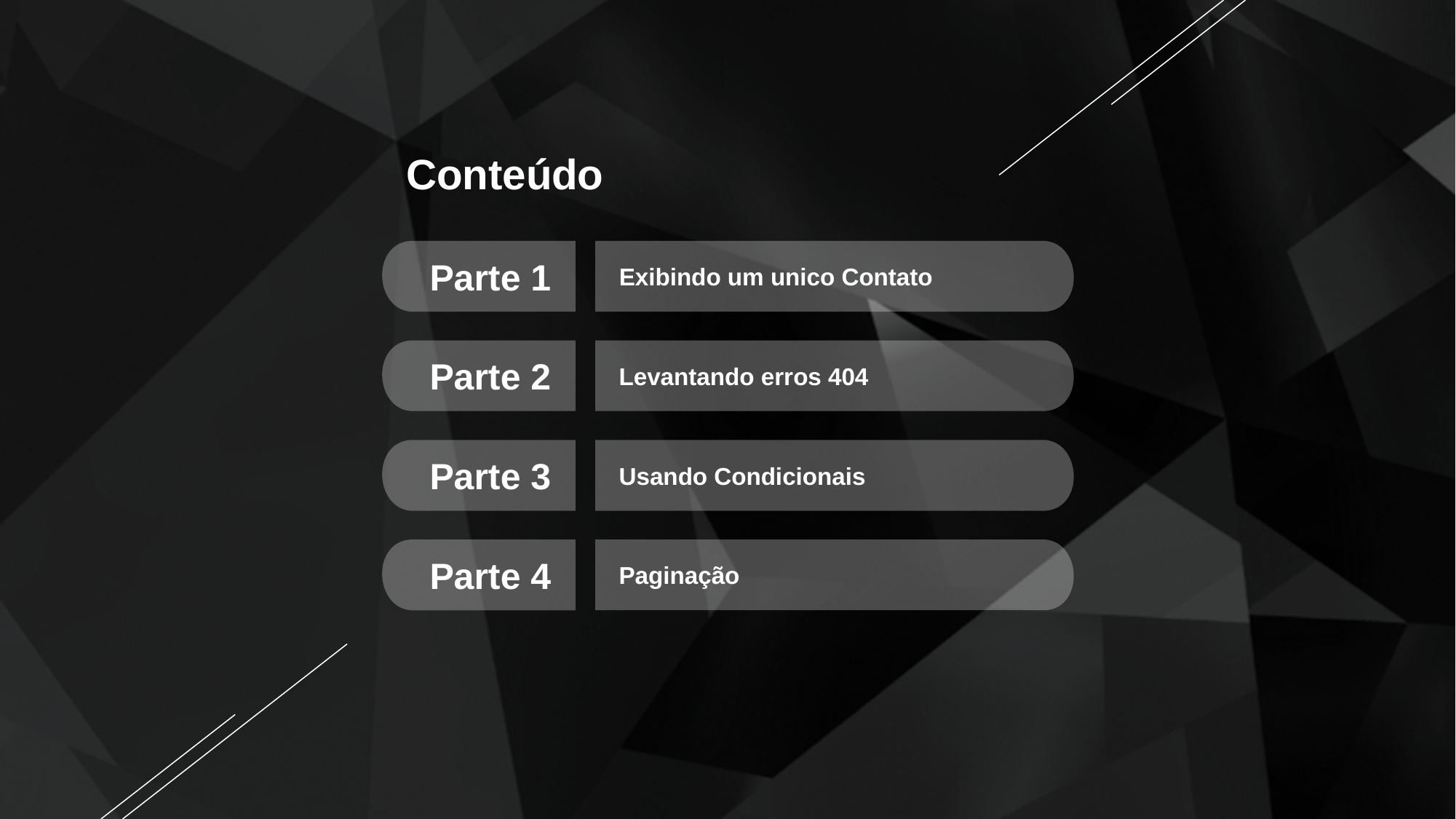

Conteúdo

Parte 1
Exibindo um unico Contato

Parte 2
Levantando erros 404

Parte 3
Usando Condicionais

Parte 4
Paginação